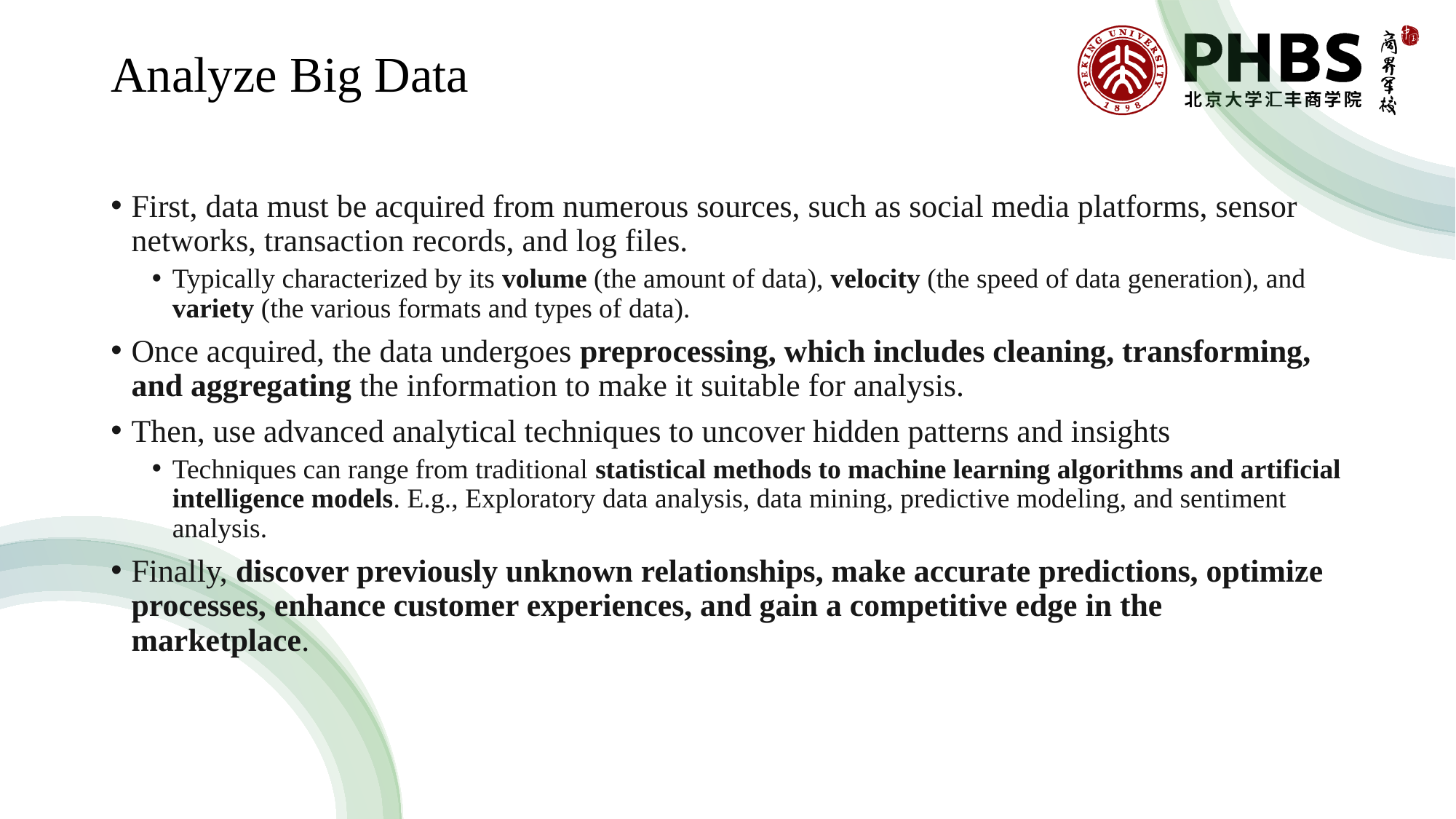

# Analyze Big Data
First, data must be acquired from numerous sources, such as social media platforms, sensor networks, transaction records, and log files.
Typically characterized by its volume (the amount of data), velocity (the speed of data generation), and variety (the various formats and types of data).
Once acquired, the data undergoes preprocessing, which includes cleaning, transforming, and aggregating the information to make it suitable for analysis.
Then, use advanced analytical techniques to uncover hidden patterns and insights
Techniques can range from traditional statistical methods to machine learning algorithms and artificial intelligence models. E.g., Exploratory data analysis, data mining, predictive modeling, and sentiment analysis.
Finally, discover previously unknown relationships, make accurate predictions, optimize processes, enhance customer experiences, and gain a competitive edge in the marketplace.